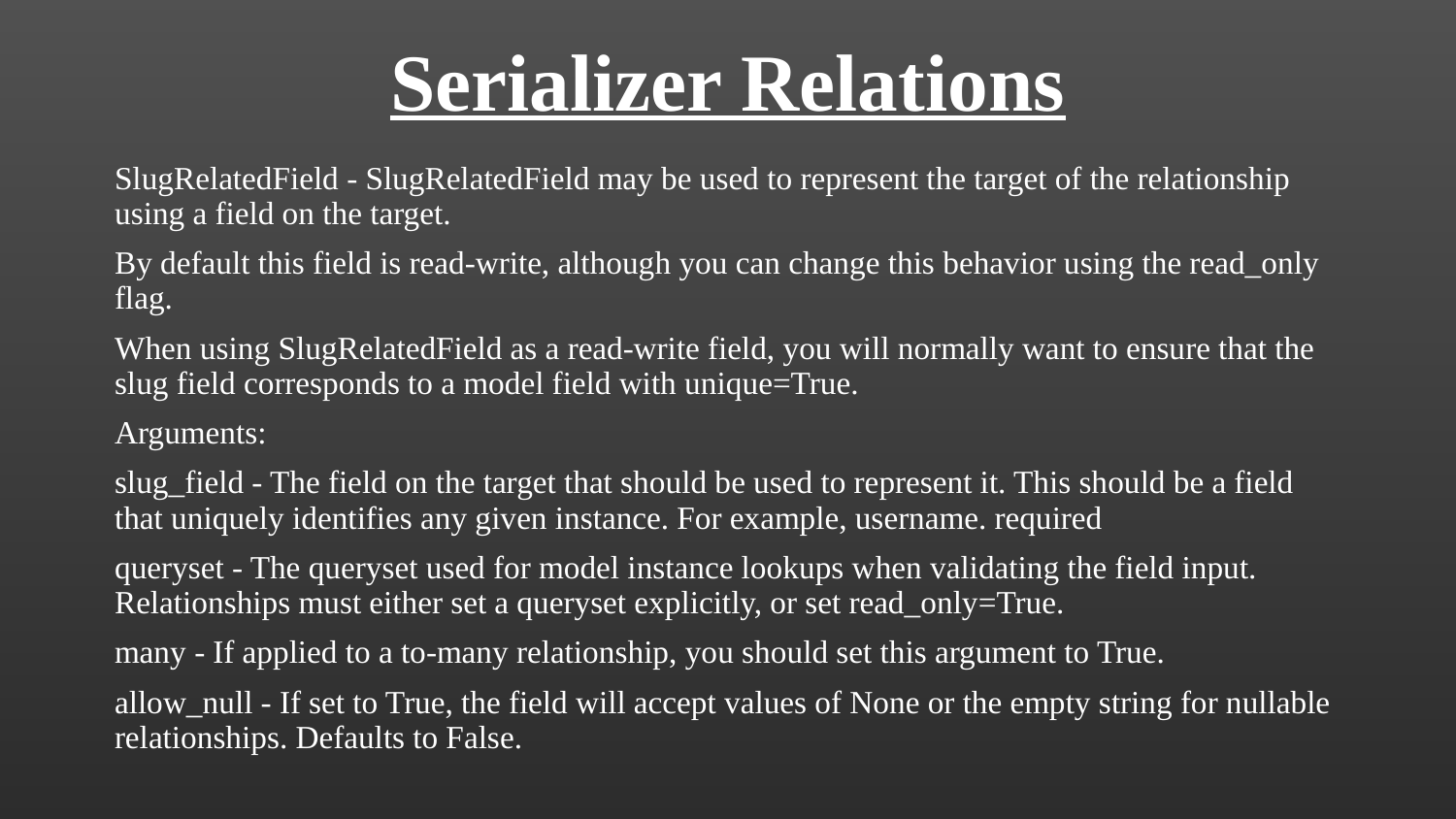

# Serializer Relations
SlugRelatedField - SlugRelatedField may be used to represent the target of the relationship using a field on the target.
By default this field is read-write, although you can change this behavior using the read_only flag.
When using SlugRelatedField as a read-write field, you will normally want to ensure that the slug field corresponds to a model field with unique=True.
Arguments:
slug_field - The field on the target that should be used to represent it. This should be a field that uniquely identifies any given instance. For example, username. required
queryset - The queryset used for model instance lookups when validating the field input. Relationships must either set a queryset explicitly, or set read_only=True.
many - If applied to a to-many relationship, you should set this argument to True.
allow_null - If set to True, the field will accept values of None or the empty string for nullable relationships. Defaults to False.